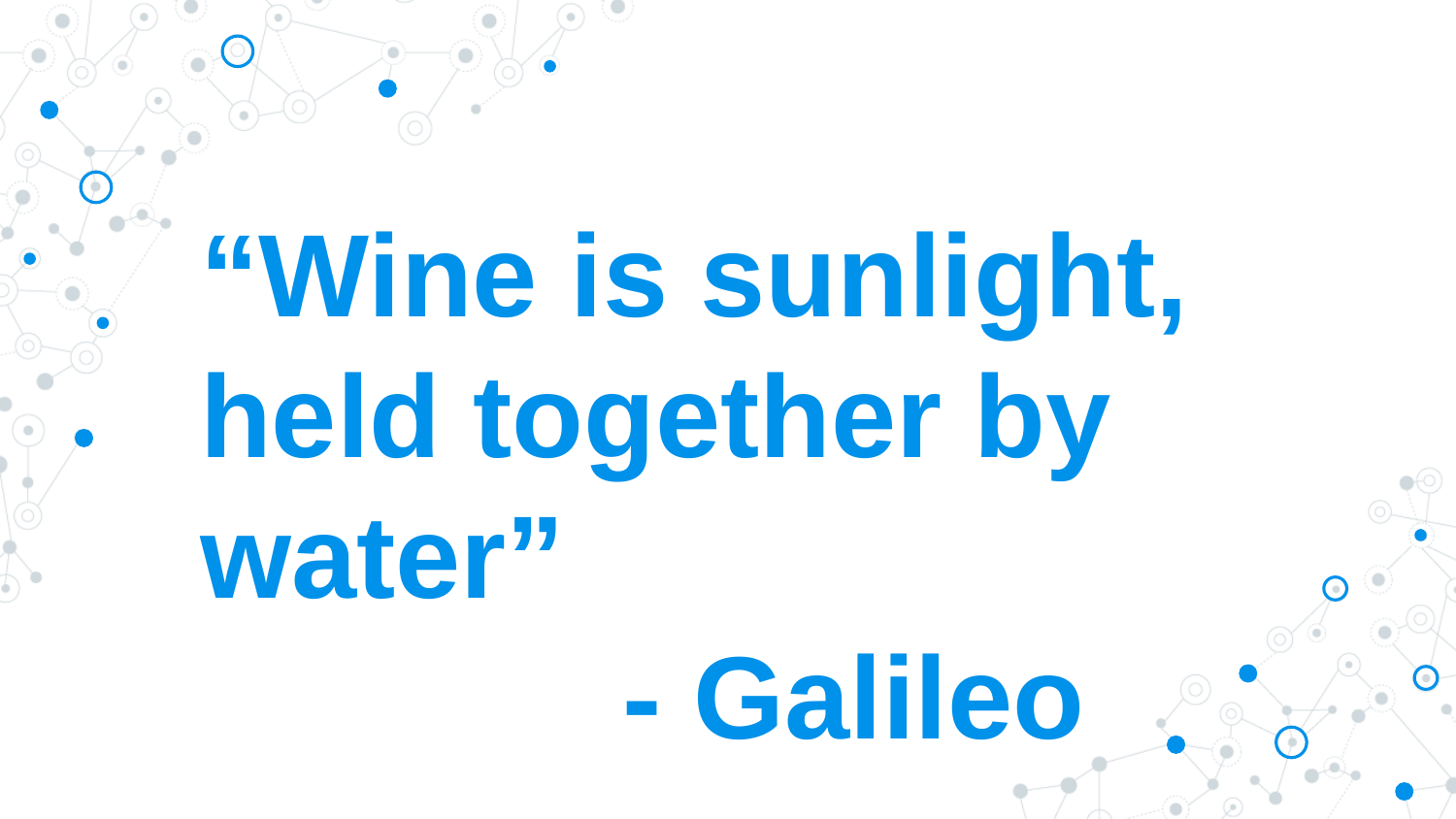

# “Wine is sunlight, held together by water” - Galileo